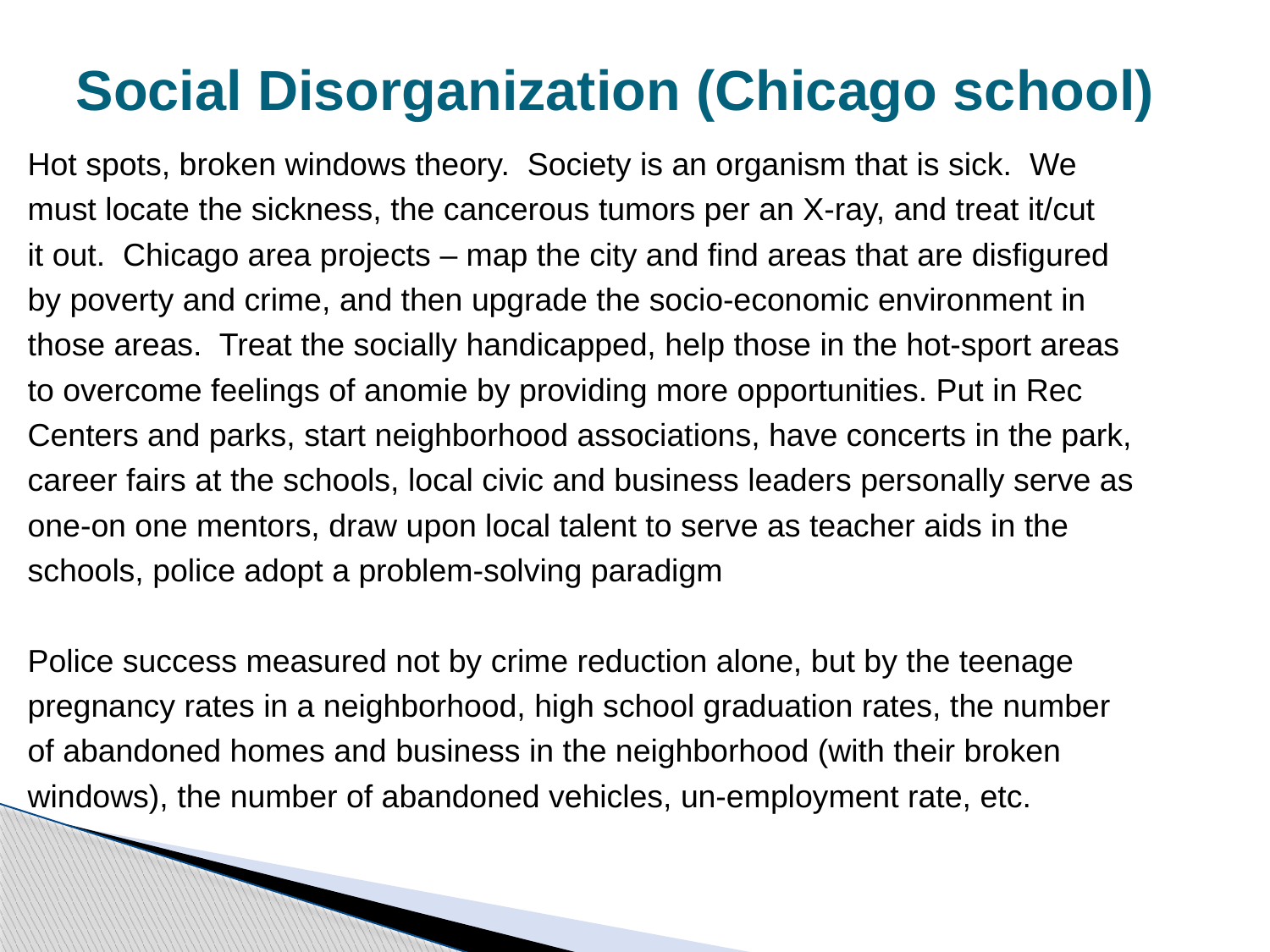

# Social Disorganization (Chicago school)
Hot spots, broken windows theory.  Society is an organism that is sick.  We
must locate the sickness, the cancerous tumors per an X-ray, and treat it/cut
it out.  Chicago area projects – map the city and find areas that are disfigured
by poverty and crime, and then upgrade the socio-economic environment in
those areas.  Treat the socially handicapped, help those in the hot-sport areas
to overcome feelings of anomie by providing more opportunities. Put in Rec
Centers and parks, start neighborhood associations, have concerts in the park,
career fairs at the schools, local civic and business leaders personally serve as
one-on one mentors, draw upon local talent to serve as teacher aids in the
schools, police adopt a problem-solving paradigm

Police success measured not by crime reduction alone, but by the teenage
pregnancy rates in a neighborhood, high school graduation rates, the number
of abandoned homes and business in the neighborhood (with their broken
windows), the number of abandoned vehicles, un-employment rate, etc.